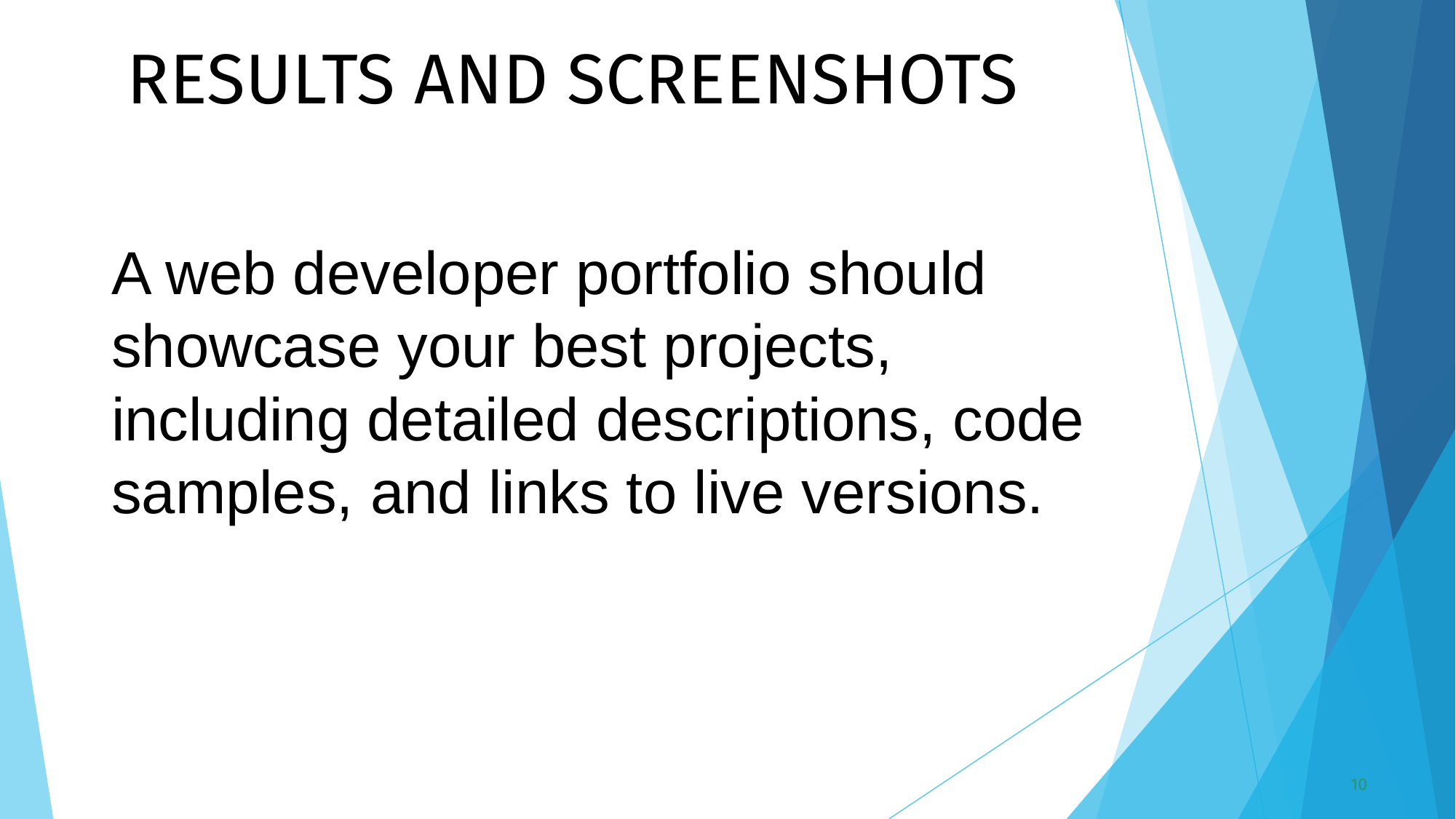

# RESULTS AND SCREENSHOTS
A web developer portfolio should showcase your best projects, including detailed descriptions, code samples, and links to live versions.
10